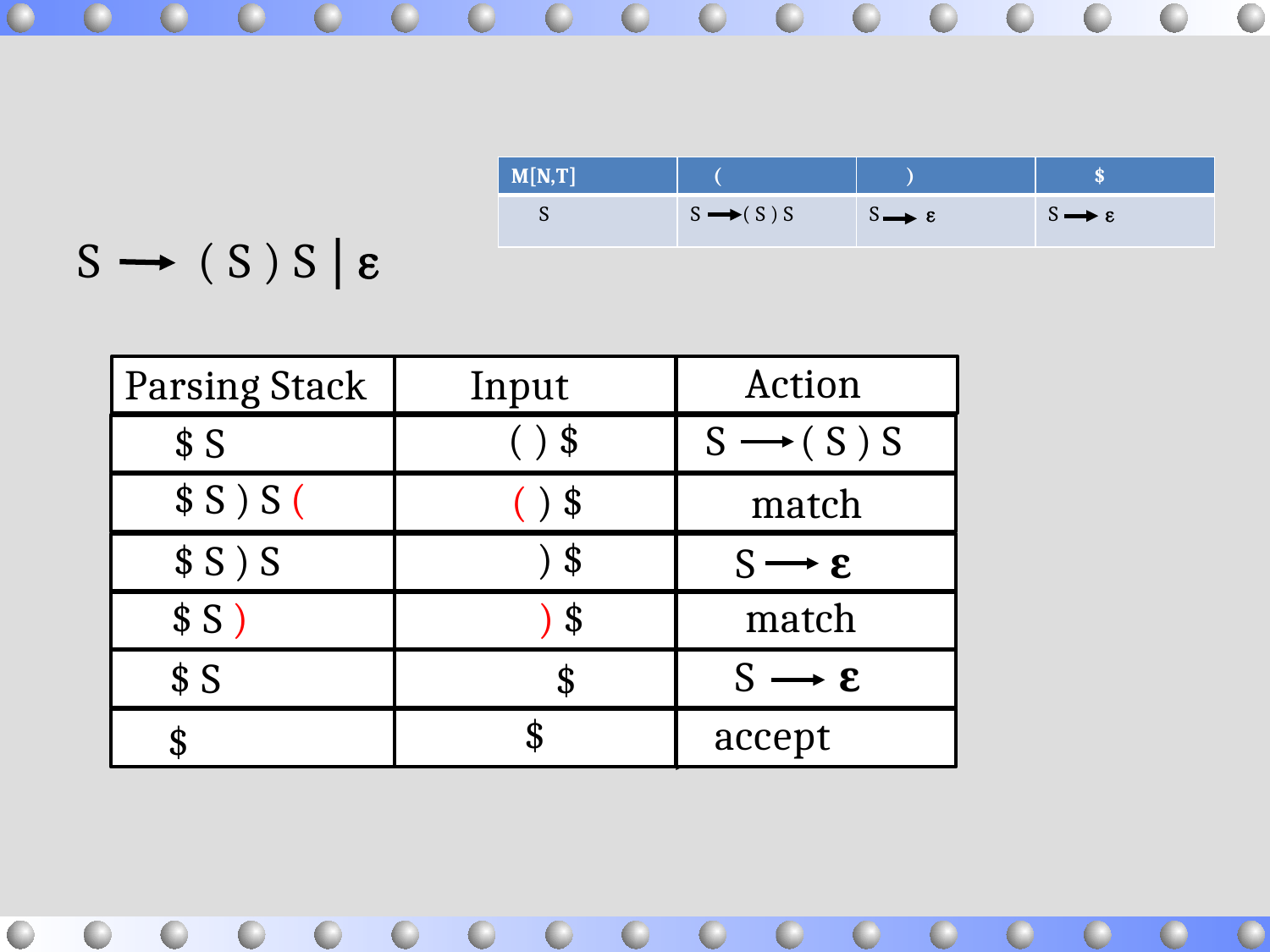

| M[N,T] | ( | ) | $ |
| --- | --- | --- | --- |
| S | S ( S ) S | S ɛ | S ɛ |
S         ( S ) S | ɛ

Action
Input
Parsing Stack

( ) $
S        ( S ) S
$ S
$ S ) S (
( ) $
match
) $
$ S ) S
S        ɛ
match
) $
$ S )
S         ɛ
$ S
$
$
accept
$